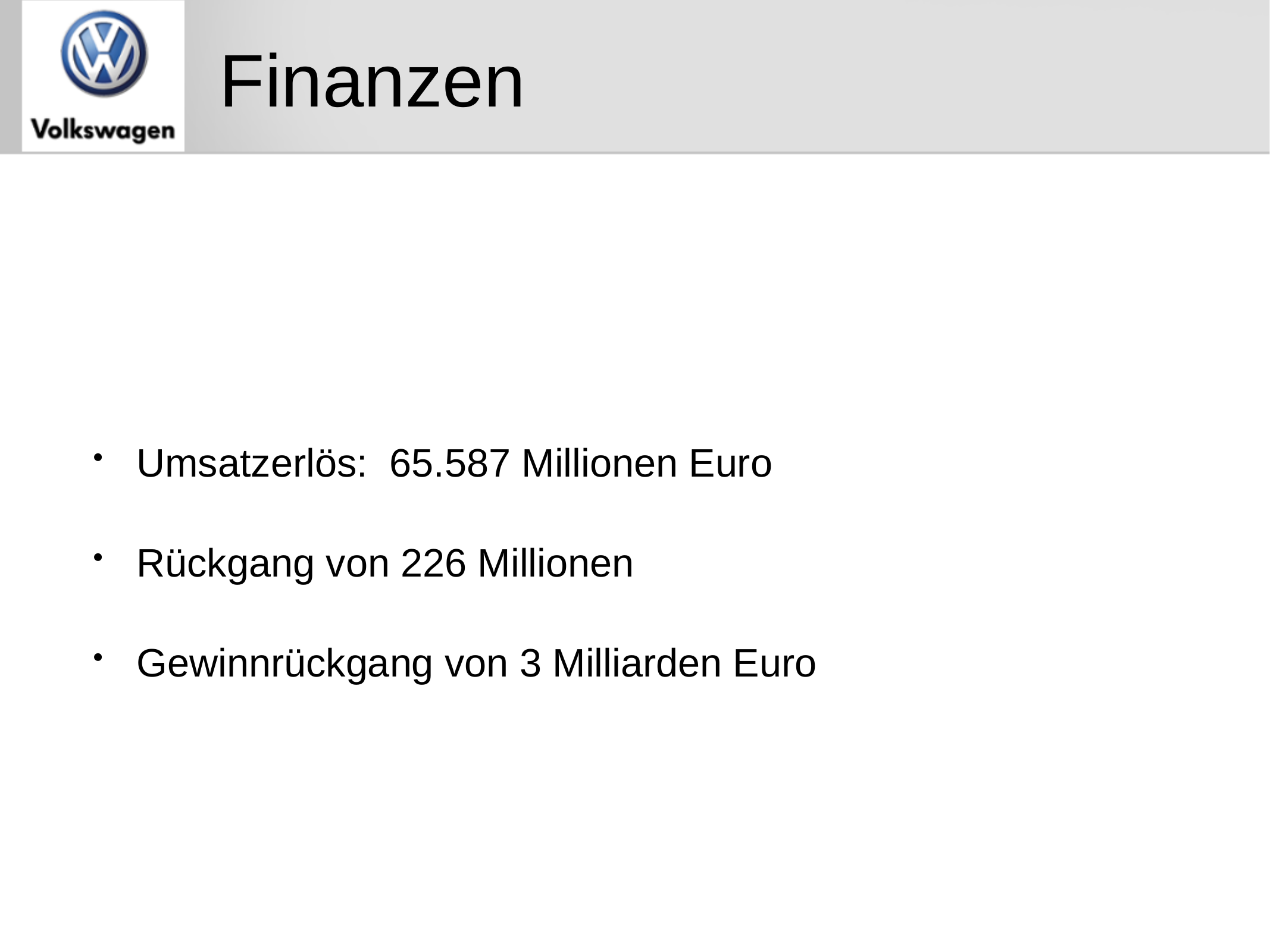

# Finanzen
Umsatzerlös:  65.587 Millionen Euro
Rückgang von 226 Millionen
Gewinnrückgang von 3 Milliarden Euro